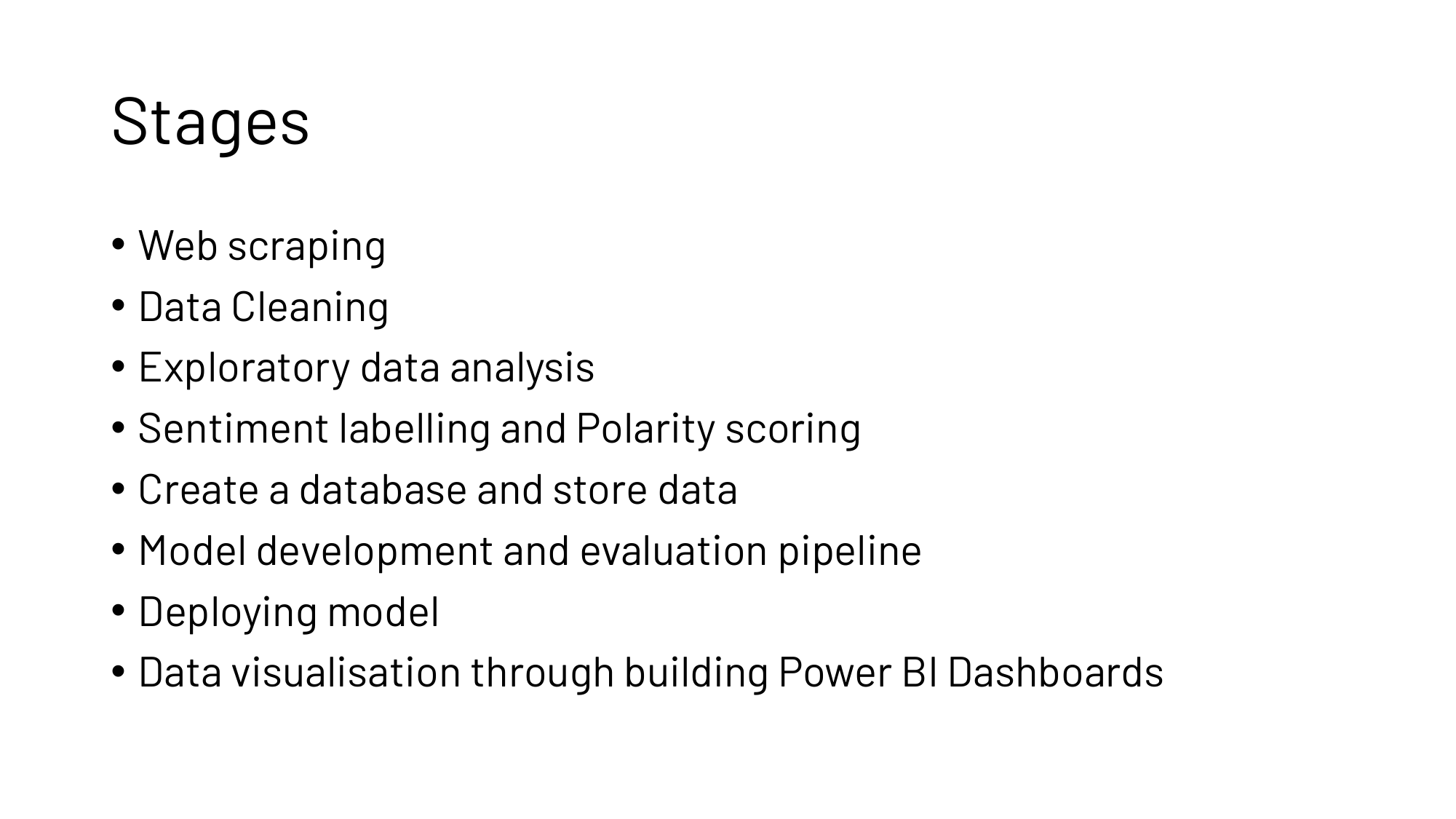

# Stages
Web scraping
Data Cleaning
Exploratory data analysis
Sentiment labelling and Polarity scoring
Create a database and store data
Model development and evaluation pipeline
Deploying model
Data visualisation through building Power BI Dashboards